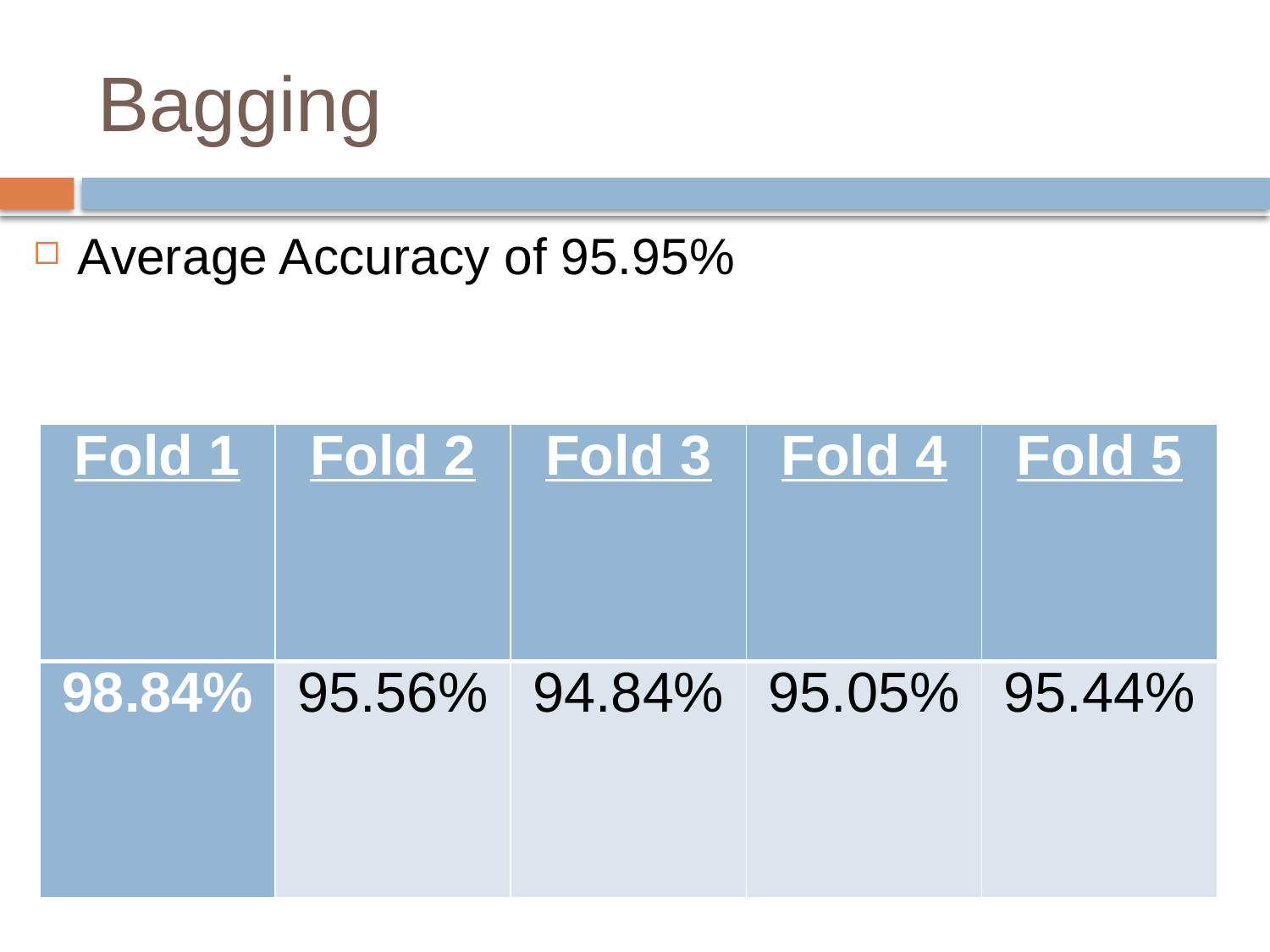

# Bagging
Average Accuracy of 95.95%

| Fold 1 | Fold 2 | Fold 3 | Fold 4 | Fold 5 |
| --- | --- | --- | --- | --- |
| 98.84% | 95.56% | 94.84% | 95.05% | 95.44% |